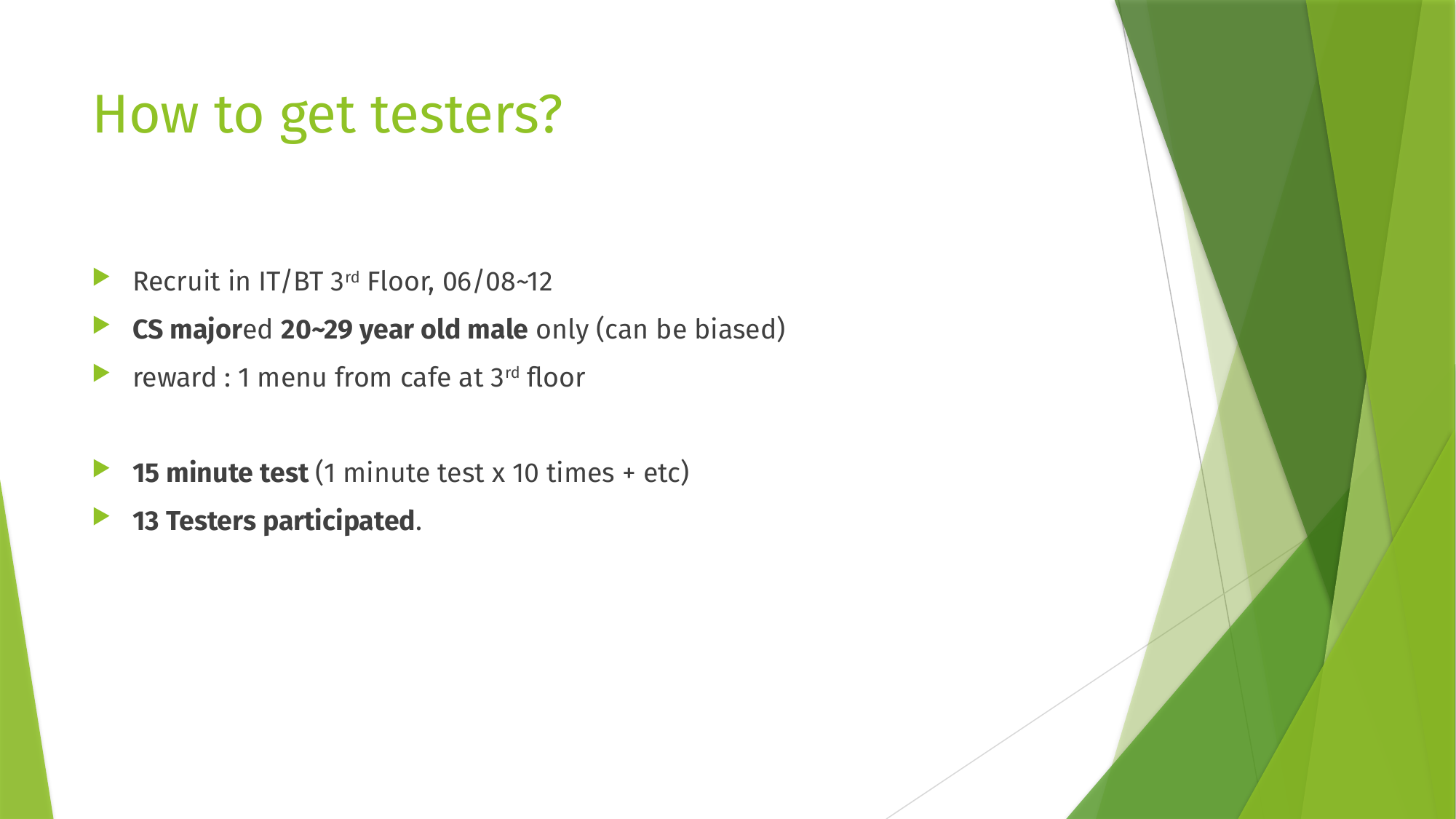

# How to get testers?
Recruit in IT/BT 3rd Floor, 06/08~12
CS majored 20~29 year old male only (can be biased)
reward : 1 menu from cafe at 3rd floor

15 minute test (1 minute test x 10 times + etc)
13 Testers participated.